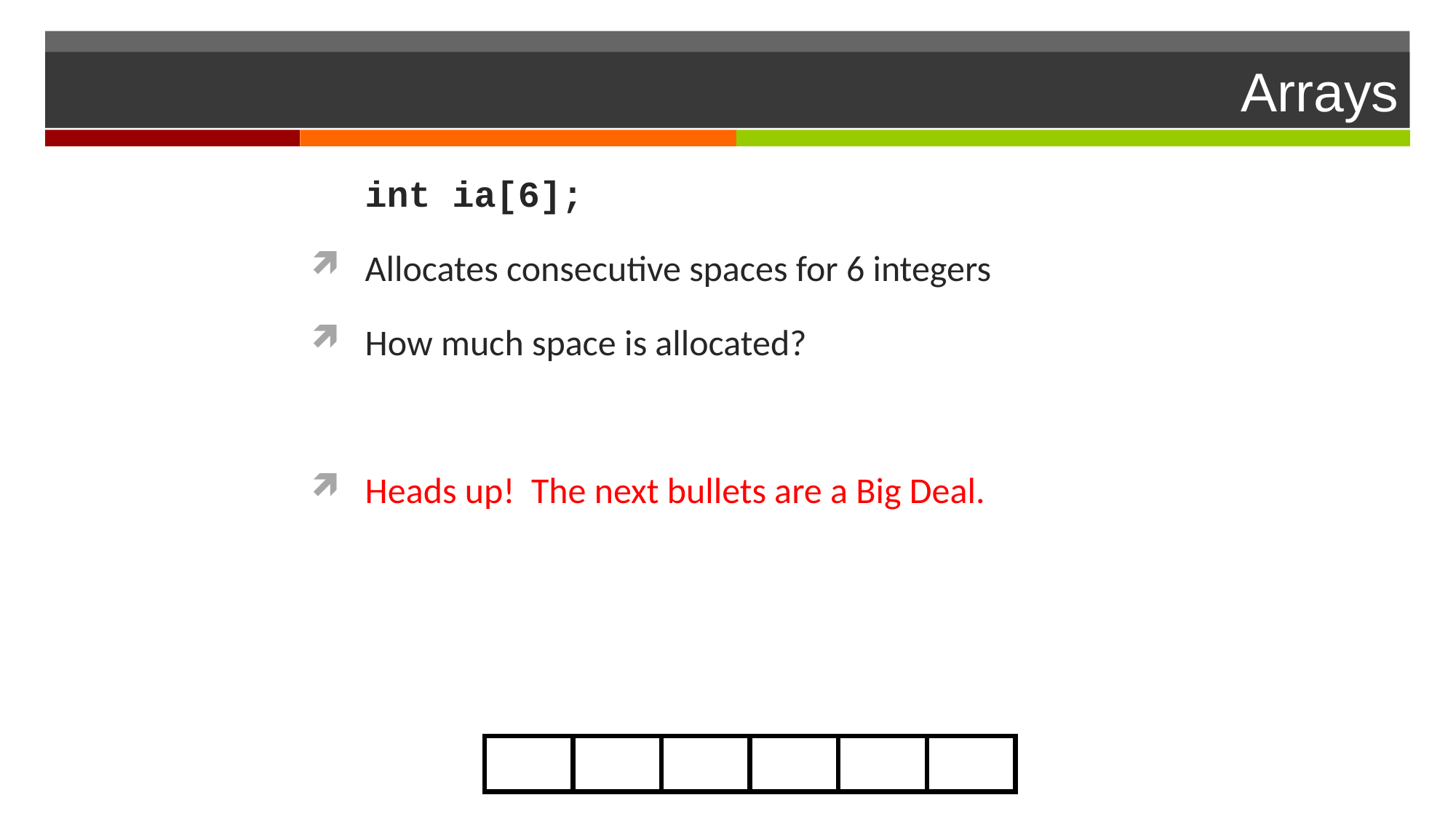

# Arrays
	int ia[6];
Allocates consecutive spaces for 6 integers
How much space is allocated?

Heads up!  The next bullets are a Big Deal.